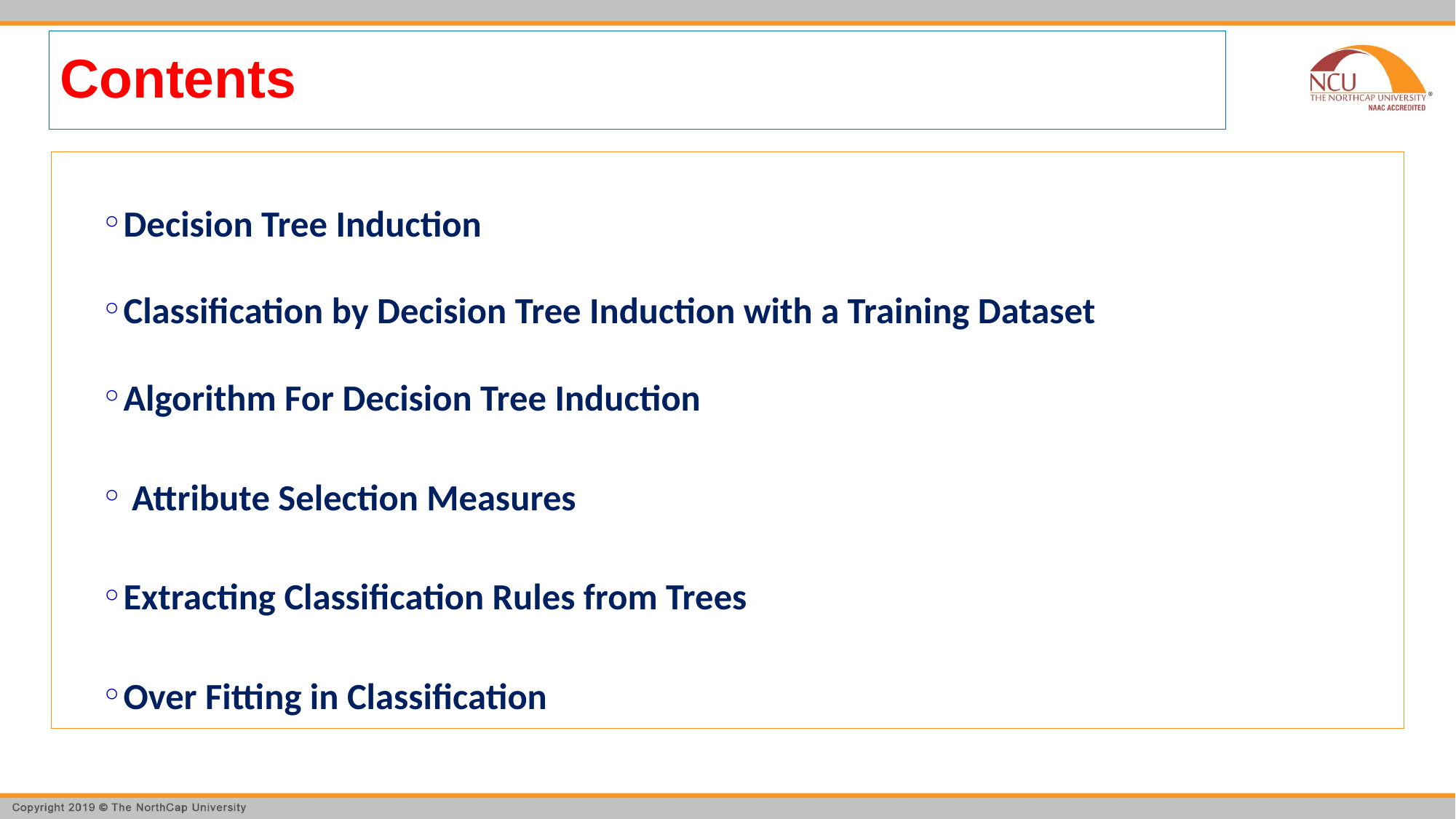

# Contents

Decision Tree Induction

Classification by Decision Tree Induction with a Training Dataset

Algorithm For Decision Tree Induction

 Attribute Selection Measures

Extracting Classification Rules from Trees

Over Fitting in Classification